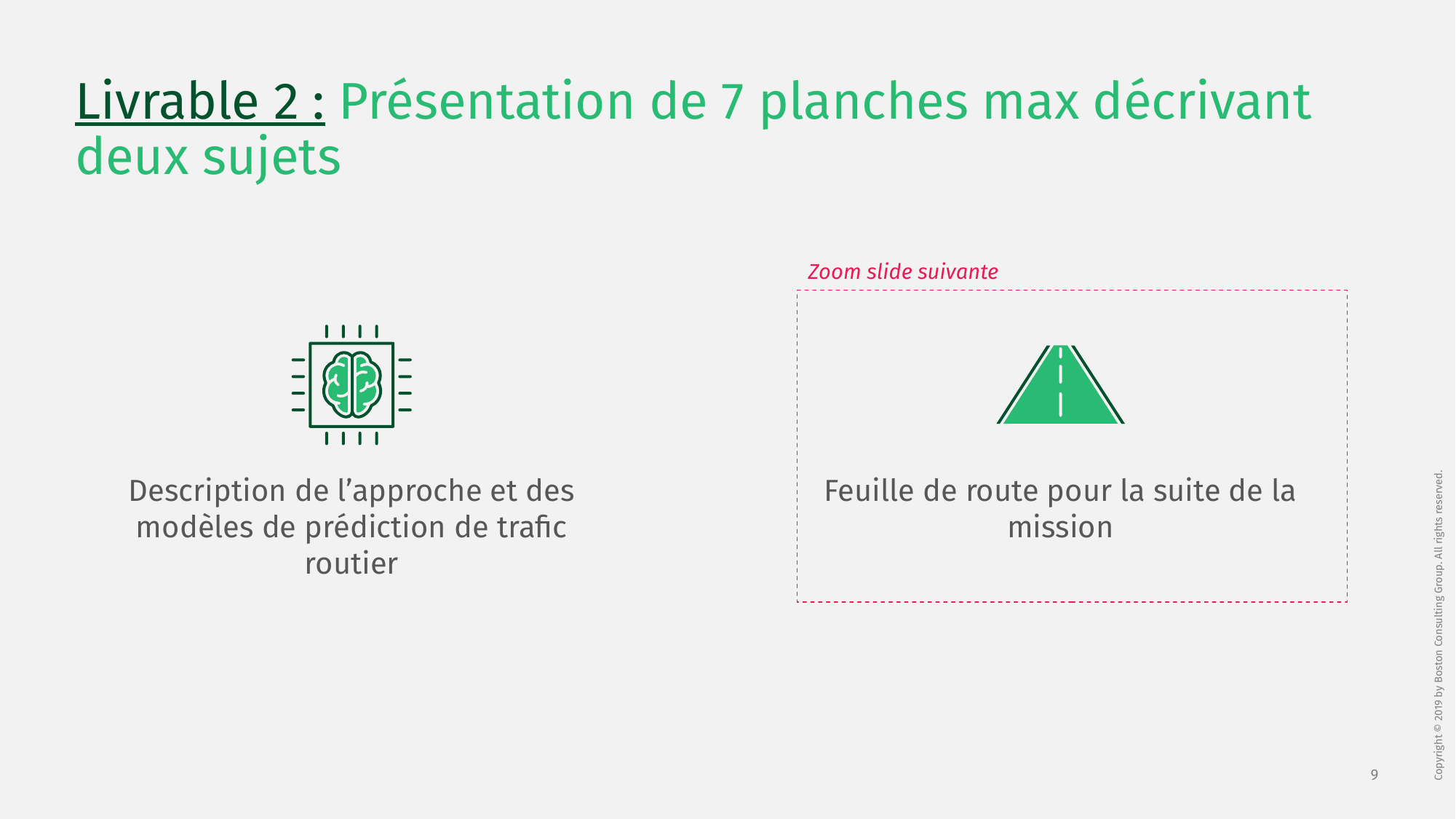

# Livrable 2 : Présentation de 7 planches max décrivant deux sujets
Zoom slide suivante

Description de l’approche et des modèles de prédiction de trafic routier
Feuille de route pour la suite de la mission